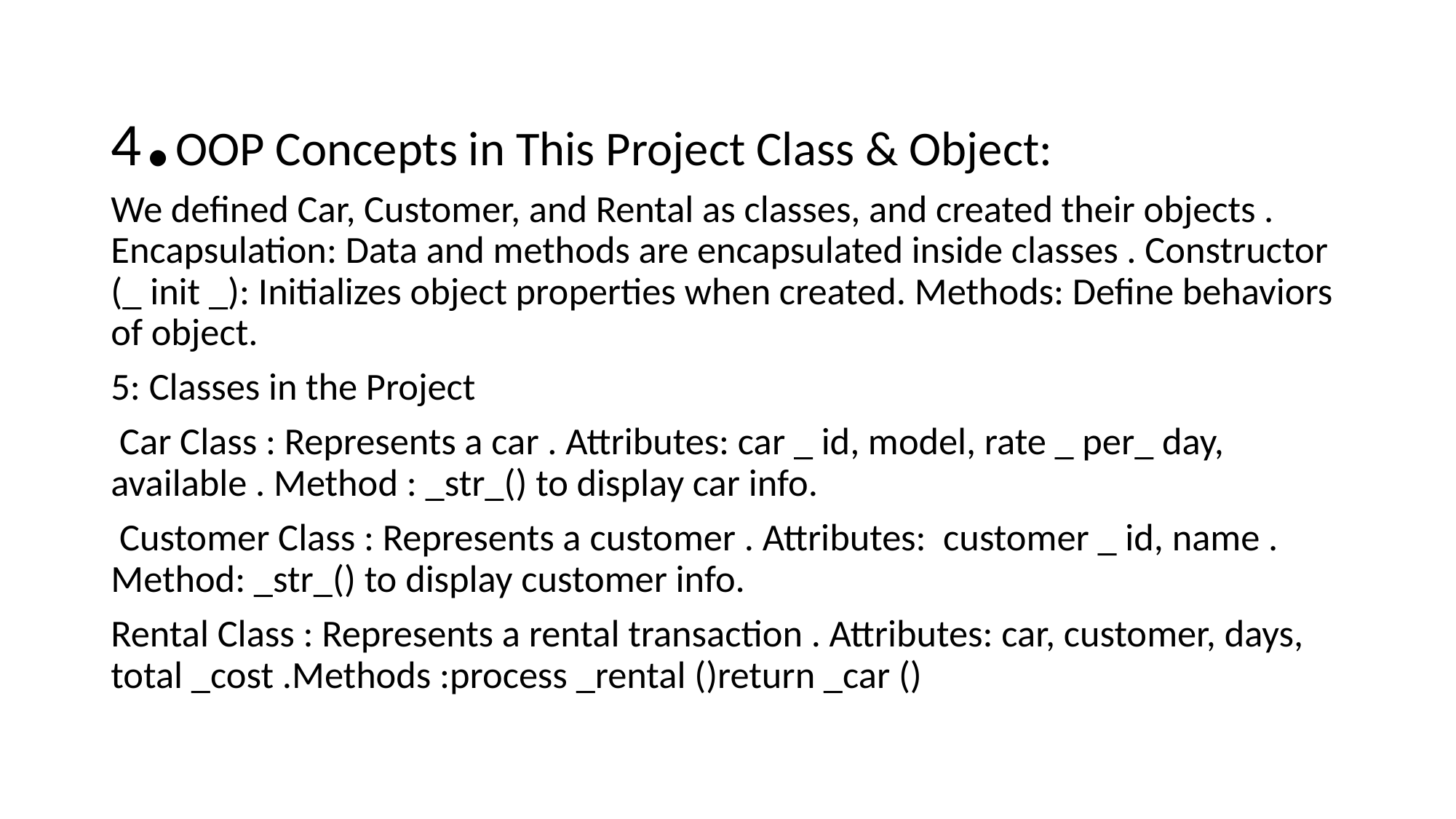

# 4.OOP Concepts in This Project Class & Object:
We defined Car, Customer, and Rental as classes, and created their objects . Encapsulation: Data and methods are encapsulated inside classes . Constructor (_ init _): Initializes object properties when created. Methods: Define behaviors of object.
5: Classes in the Project
 Car Class : Represents a car . Attributes: car _ id, model, rate _ per_ day, available . Method : _str_() to display car info.
 Customer Class : Represents a customer . Attributes:  customer _ id, name . Method: _str_() to display customer info.
Rental Class : Represents a rental transaction . Attributes: car, customer, days, total _cost .Methods :process _rental ()return _car ()